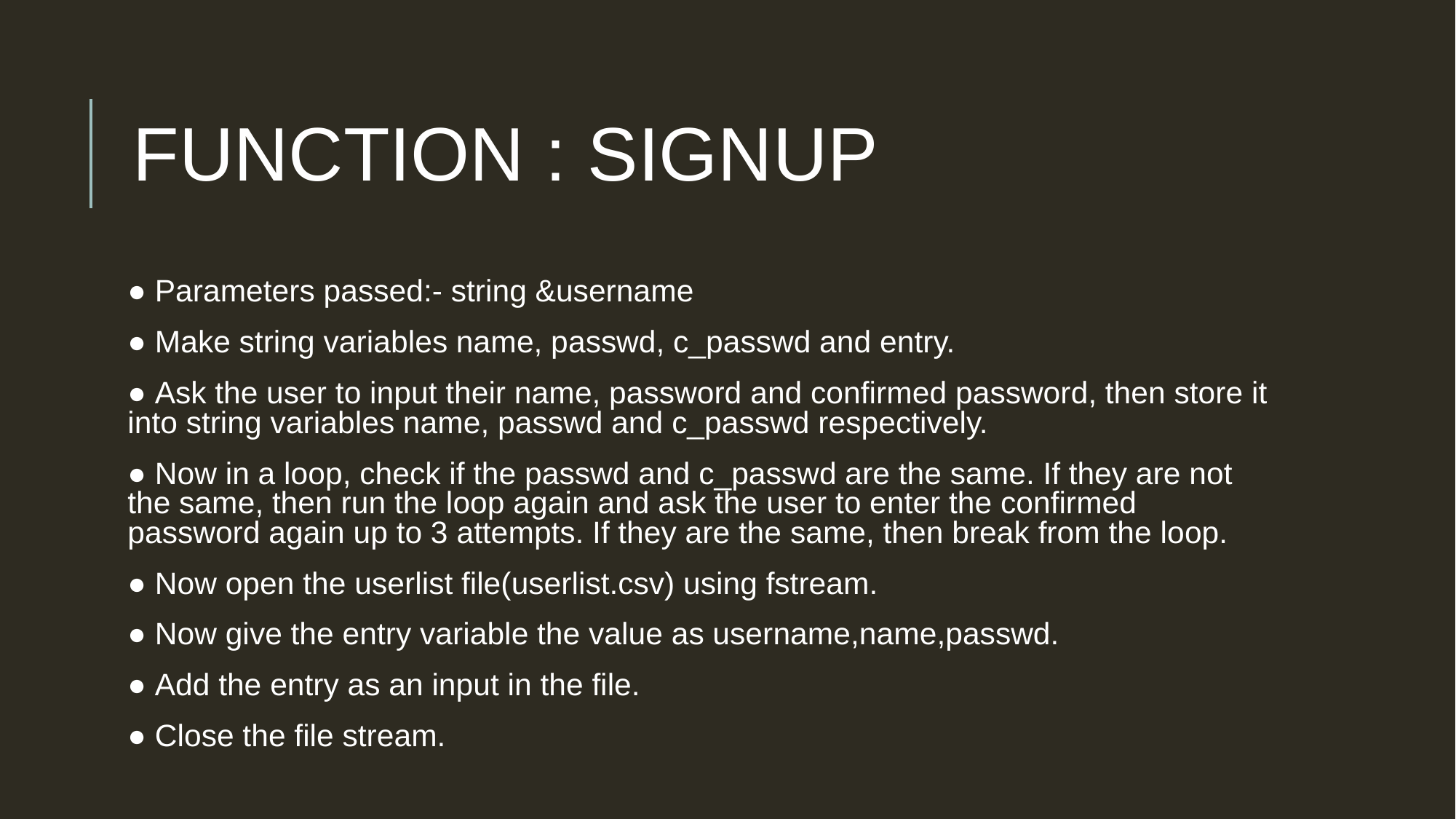

# FUNCTION : SIGNUP
● Parameters passed:- string &username
● Make string variables name, passwd, c_passwd and entry.
● Ask the user to input their name, password and confirmed password, then store it into string variables name, passwd and c_passwd respectively.
● Now in a loop, check if the passwd and c_passwd are the same. If they are not the same, then run the loop again and ask the user to enter the confirmed password again up to 3 attempts. If they are the same, then break from the loop.
● Now open the userlist file(userlist.csv) using fstream.
● Now give the entry variable the value as username,name,passwd.
● Add the entry as an input in the file.
● Close the file stream.